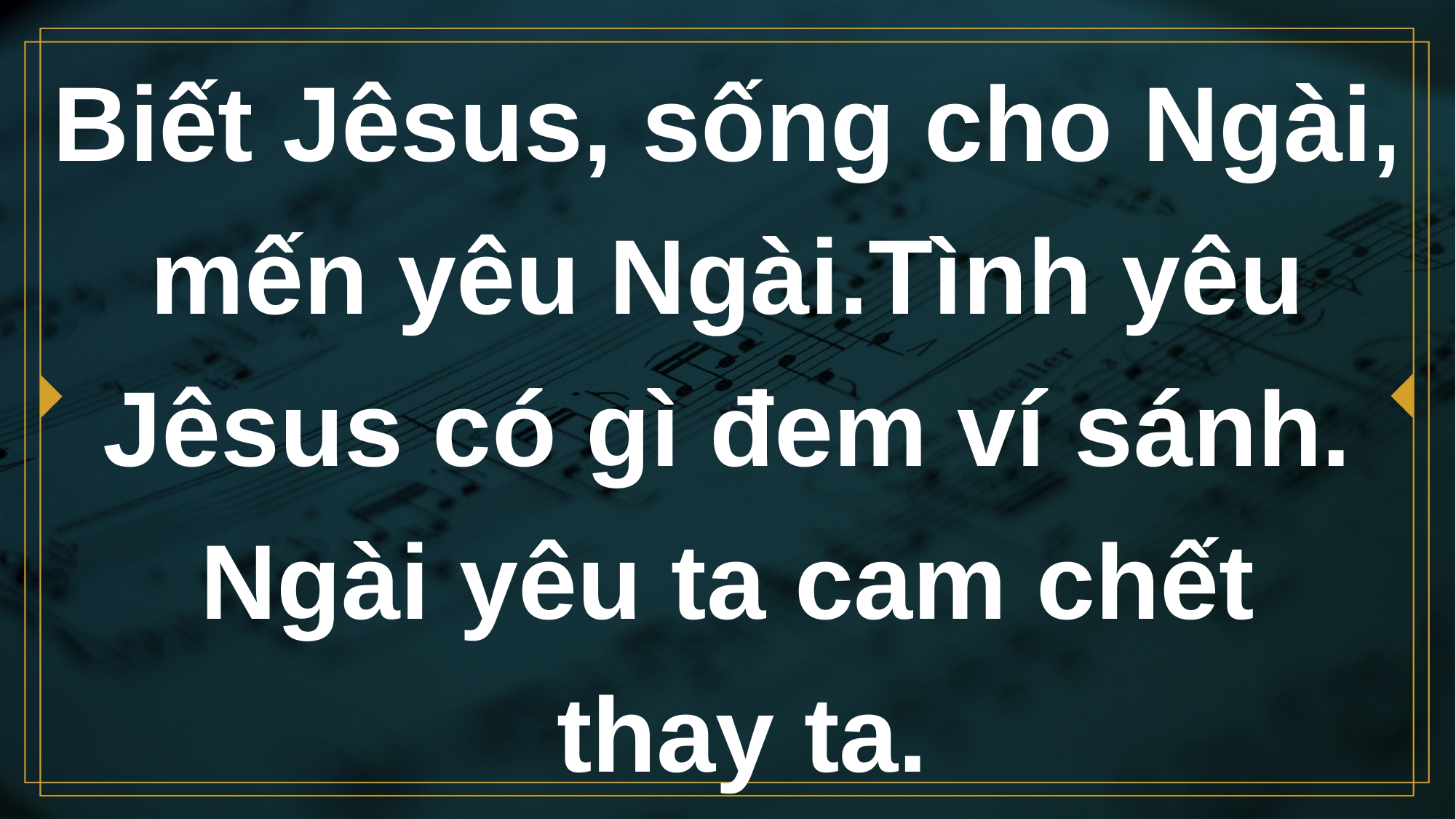

# Biết Jêsus, sống cho Ngài, mến yêu Ngài.Tình yêu Jêsus có gì đem ví sánh. Ngài yêu ta cam chết thay ta.